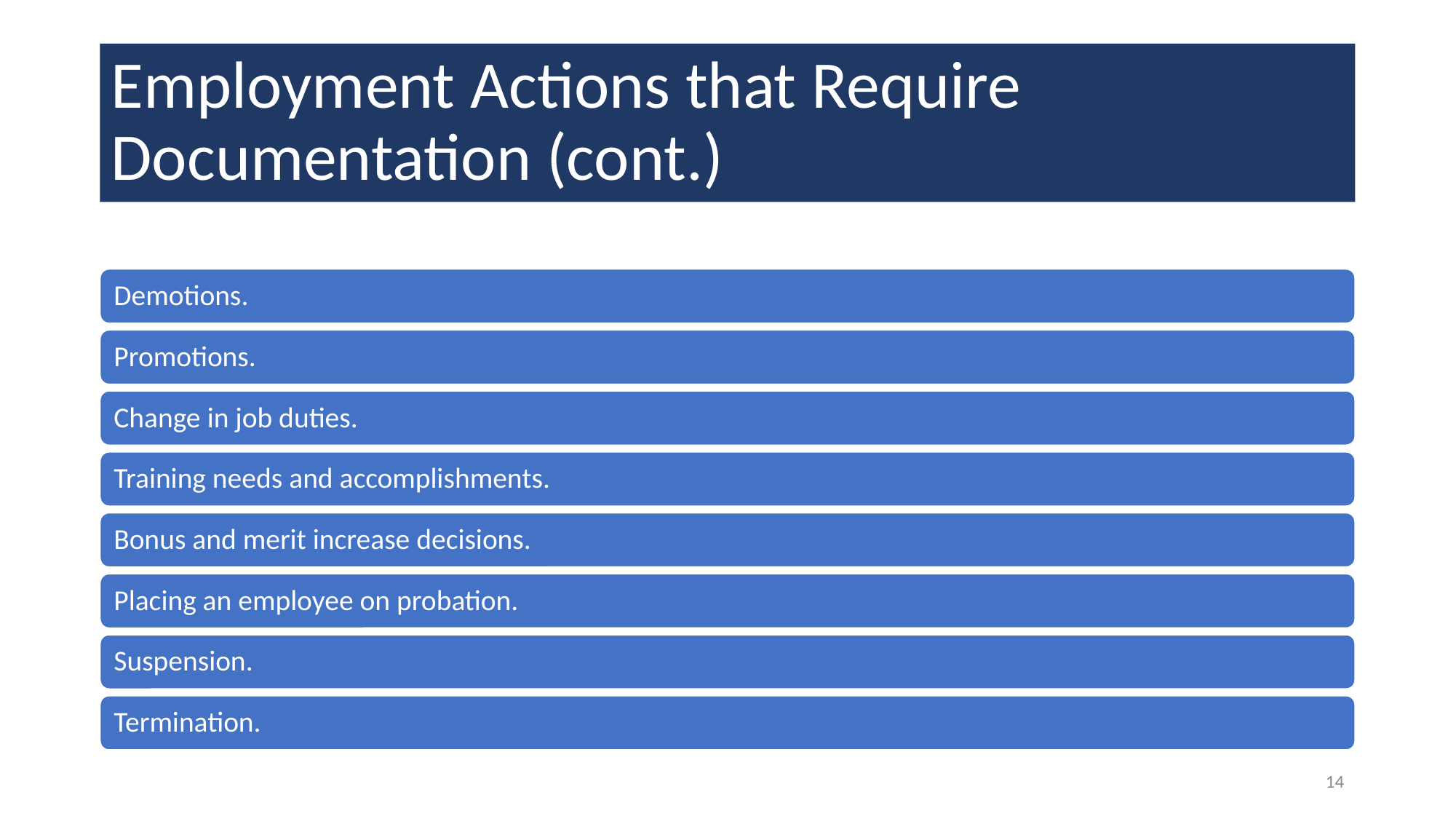

# Employment Actions that Require Documentation (cont.)
Demotions.
Promotions.
Change in job duties.
Training needs and accomplishments.
Bonus and merit increase decisions.
Placing an employee on probation.
Suspension.
Termination.
14